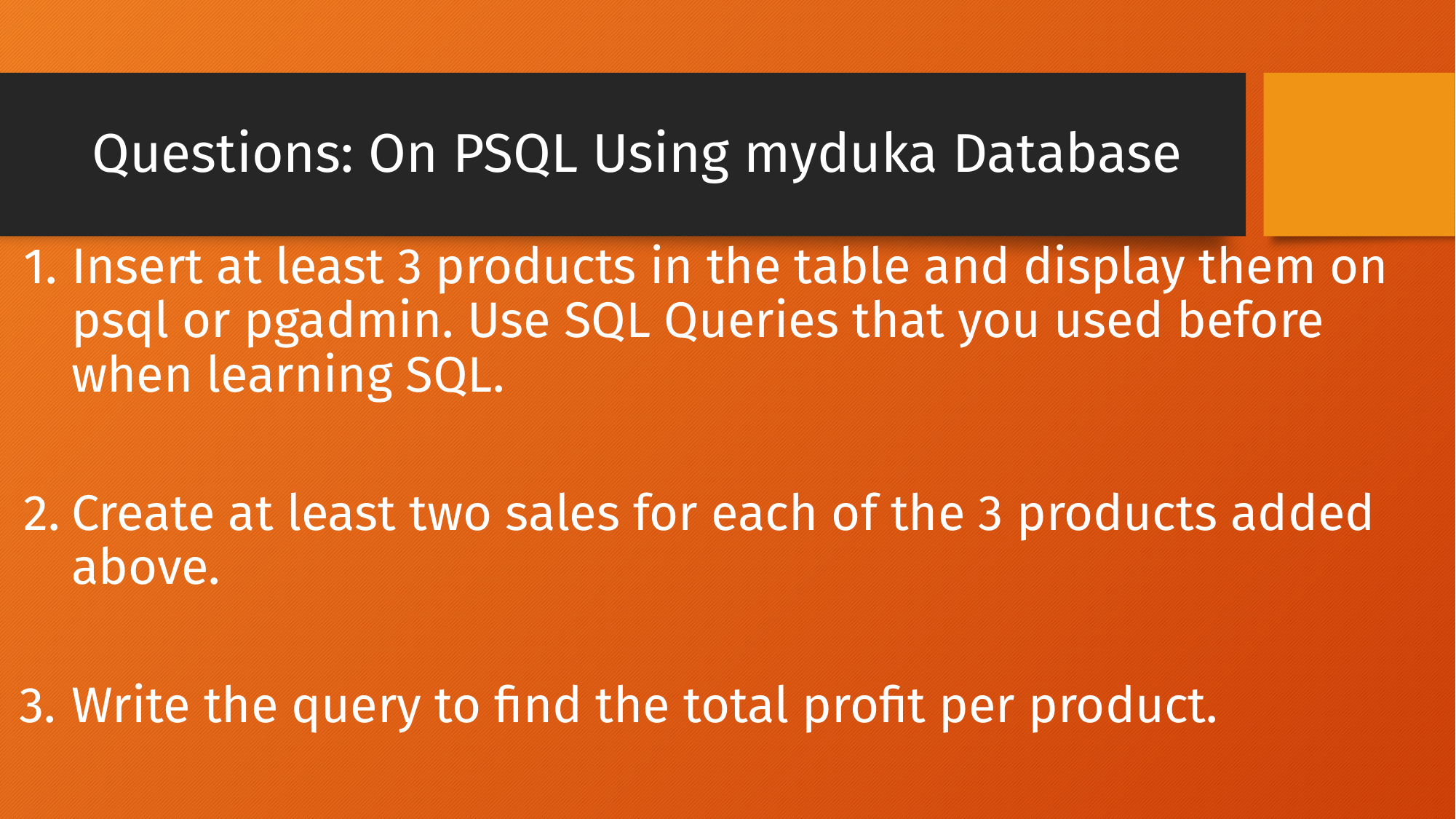

# Questions: On PSQL Using myduka Database
Insert at least 3 products in the table and display them on psql or pgadmin. Use SQL Queries that you used before when learning SQL.

Create at least two sales for each of the 3 products added above.

Write the query to find the total profit per product.